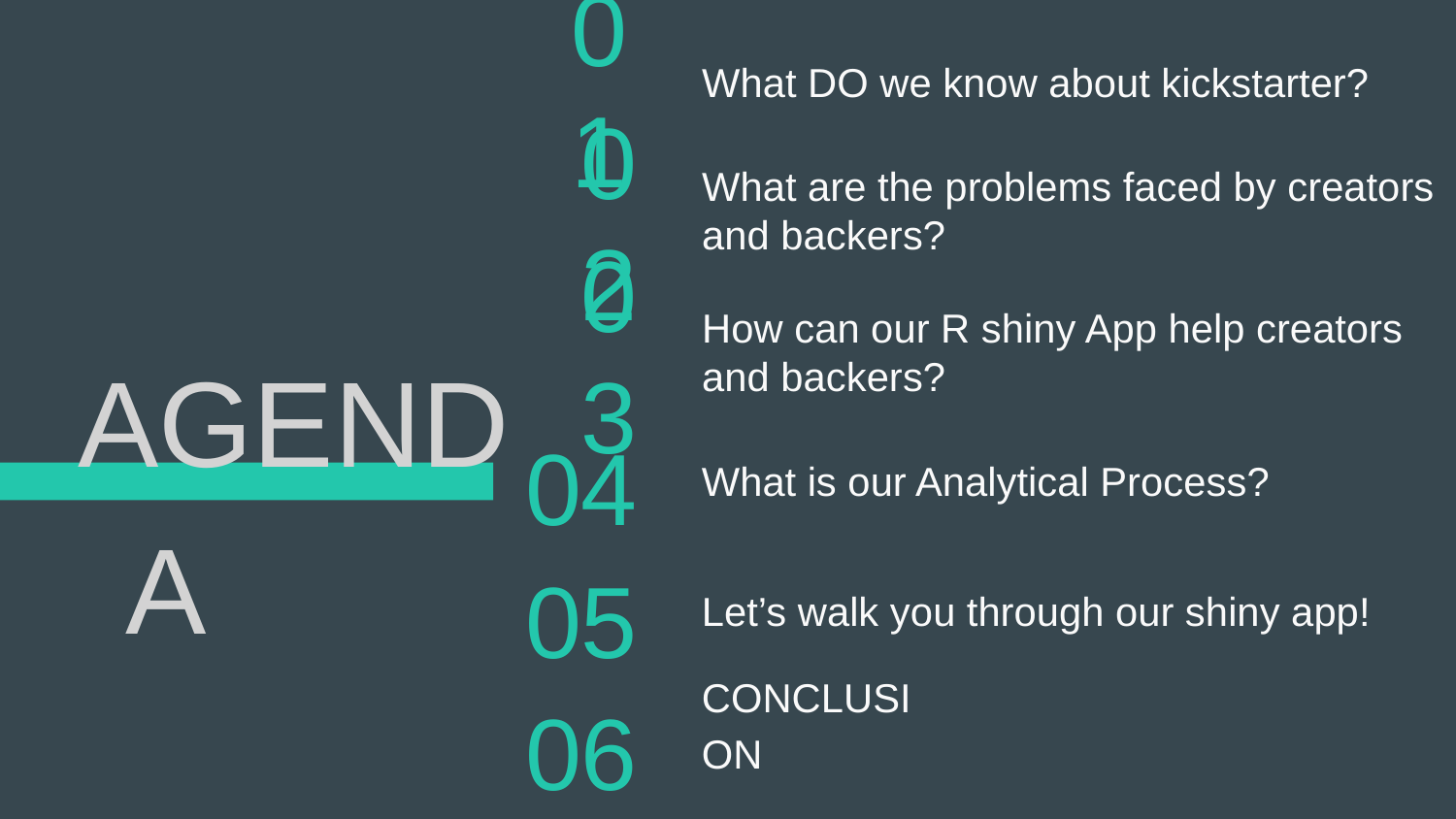

What DO we know about kickstarter?
0 1
02
What are the problems faced by creators and backers?
03
AGENDA
How can our R shiny App help creators and backers?
What is our Analytical Process?
04
Let’s walk you through our shiny app!
05
CONCLUSION
06